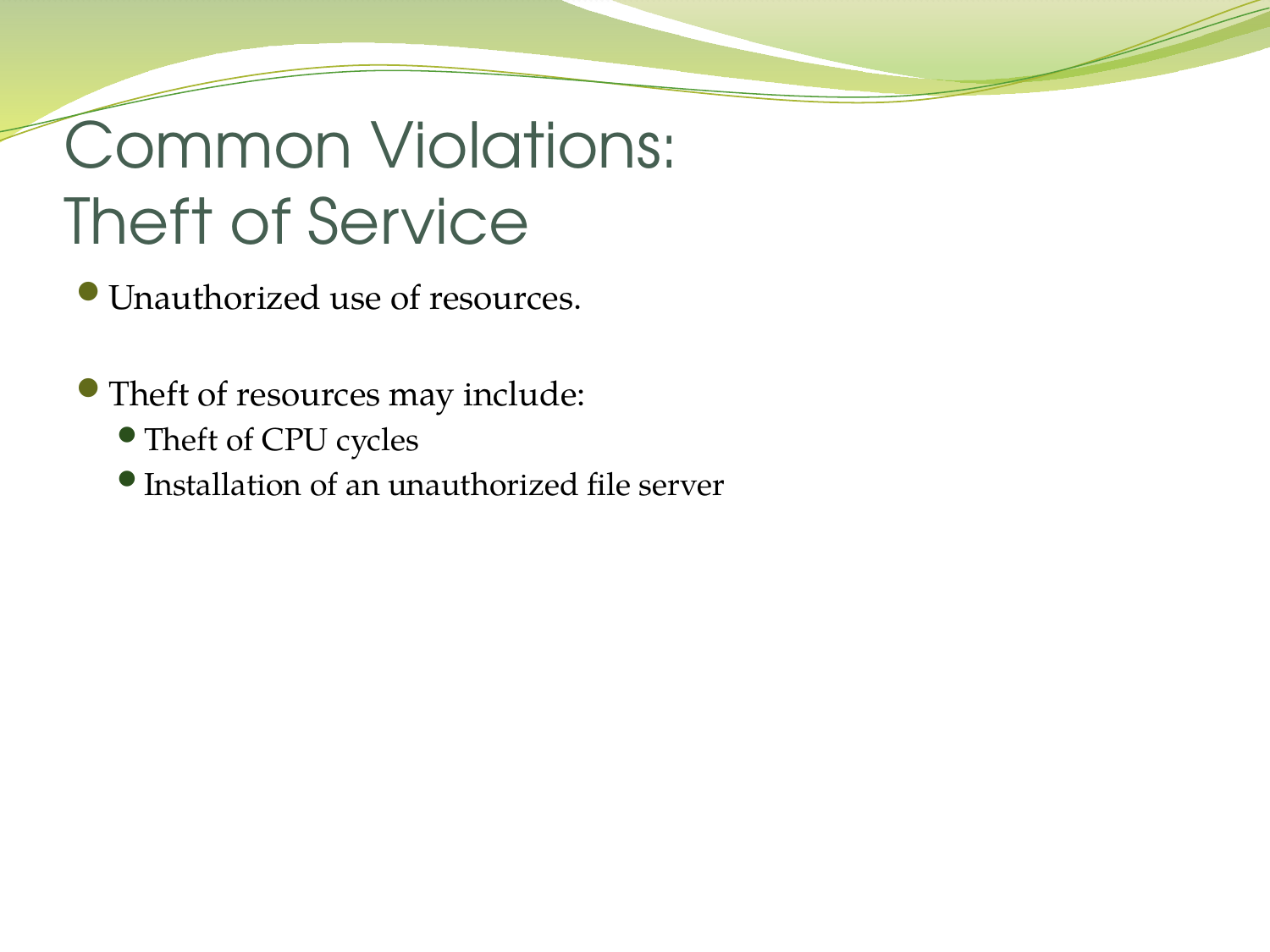

# Common Violations: Theft of Service
Unauthorized use of resources.

Theft of resources may include:
Theft of CPU cycles
Installation of an unauthorized file server